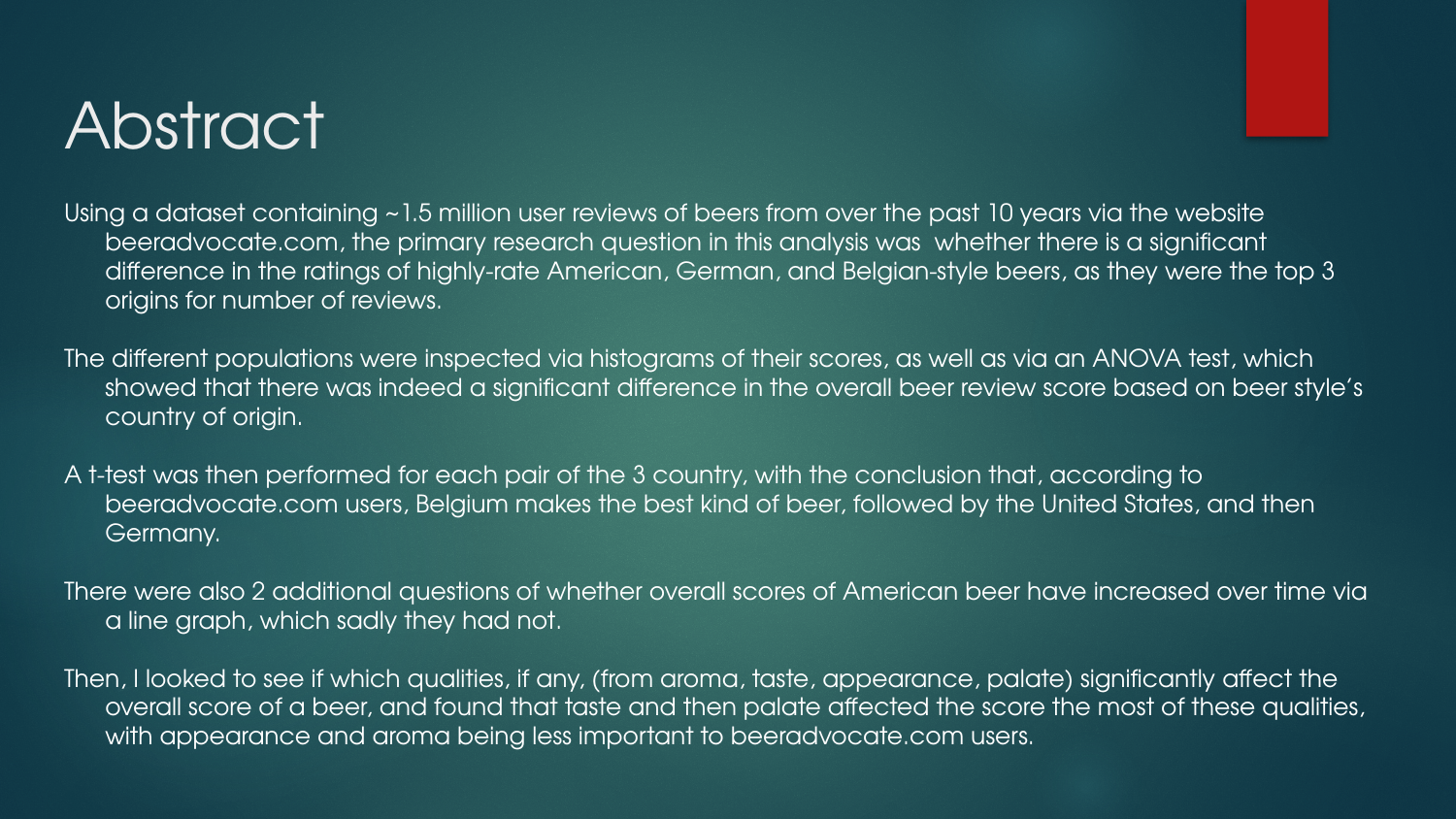

# Abstract
Using a dataset containing ~1.5 million user reviews of beers from over the past 10 years via the website beeradvocate.com, the primary research question in this analysis was  whether there is a significant difference in the ratings of highly-rate American, German, and Belgian-style beers, as they were the top 3 origins for number of reviews.

The different populations were inspected via histograms of their scores, as well as via an ANOVA test, which showed that there was indeed a significant difference in the overall beer review score based on beer style’s country of origin.

A t-test was then performed for each pair of the 3 country, with the conclusion that, according to beeradvocate.com users, Belgium makes the best kind of beer, followed by the United States, and then Germany.

There were also 2 additional questions of whether overall scores of American beer have increased over time via a line graph, which sadly they had not.

Then, I looked to see if which qualities, if any, (from aroma, taste, appearance, palate) significantly affect the overall score of a beer, and found that taste and then palate affected the score the most of these qualities, with appearance and aroma being less important to beeradvocate.com users.